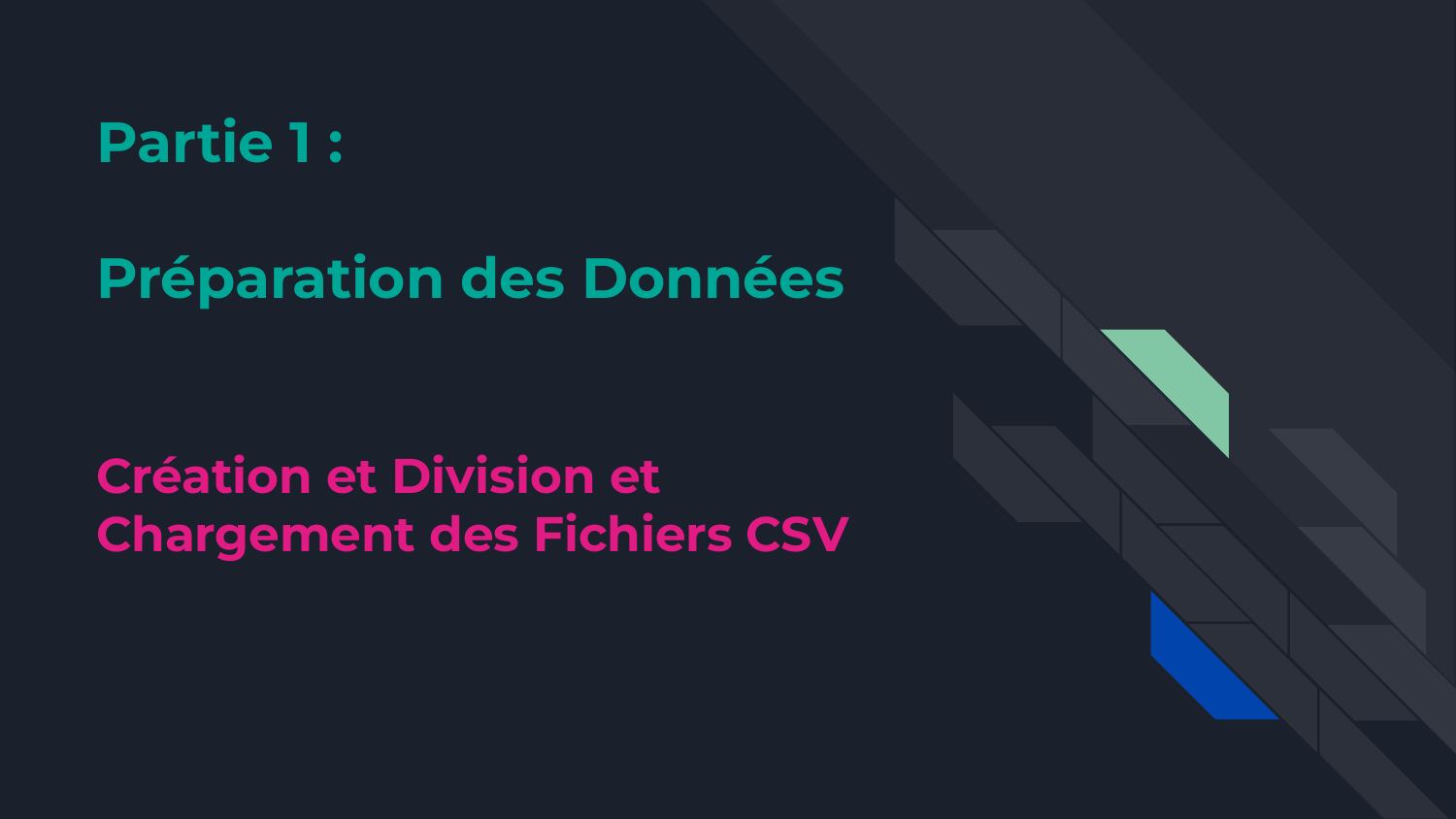

# Partie 1 :

Préparation des Données
Création et Division et Chargement des Fichiers CSV